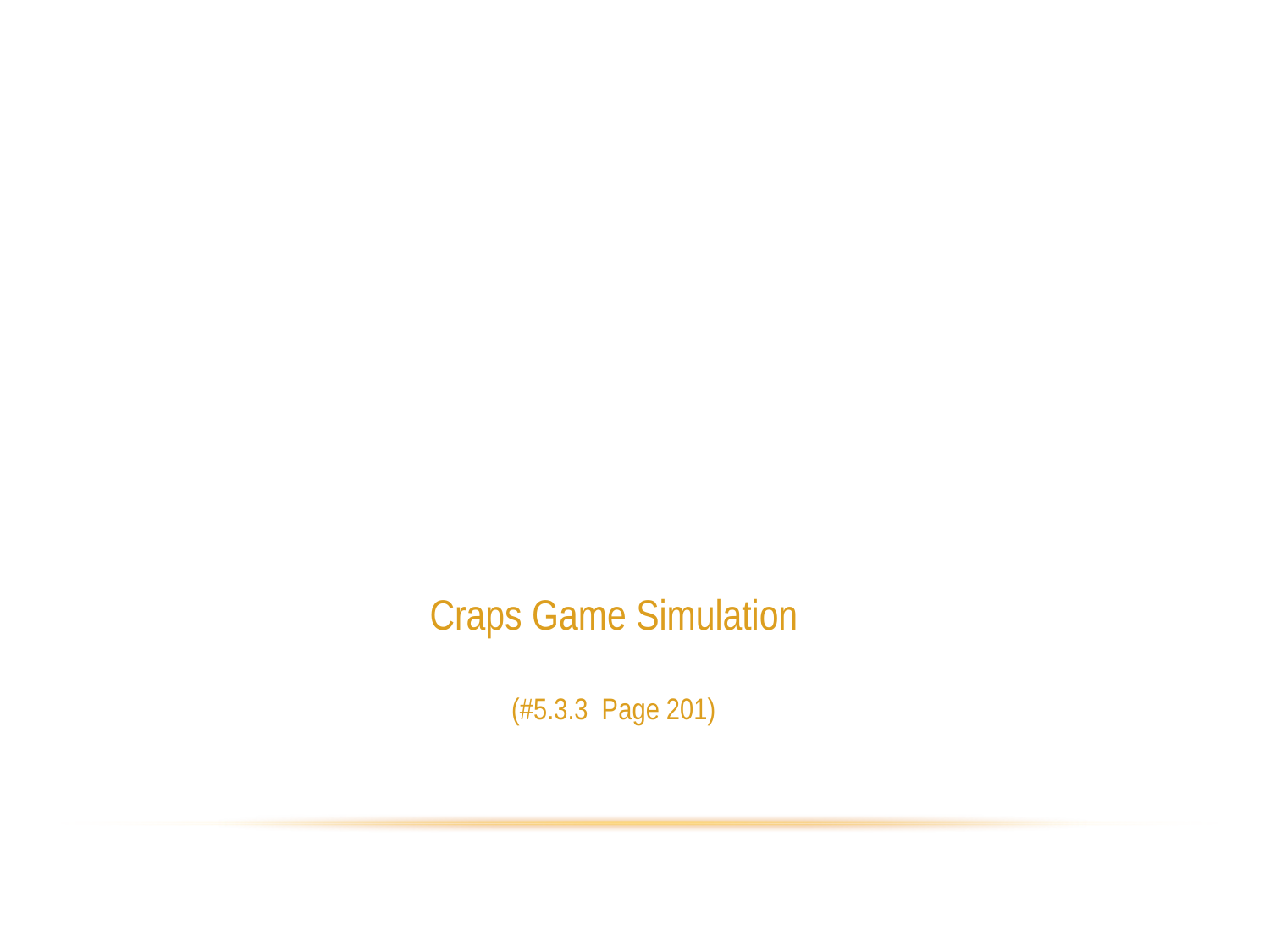

Project 1
Craps Game Simulation

(#5.3.3  Page 201)